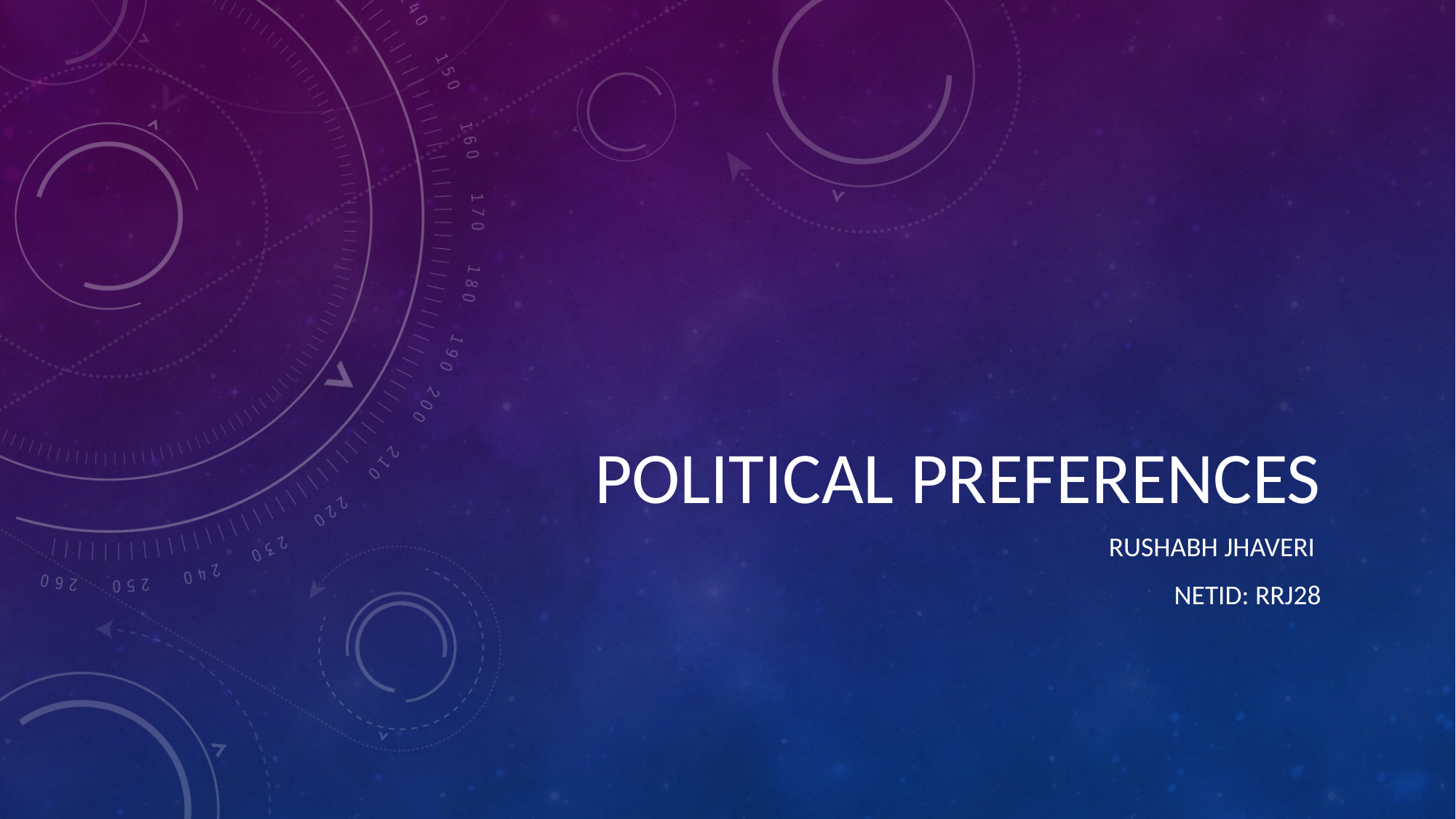

# Political preferences
Rushabh Jhaveri
NetID: rrj28